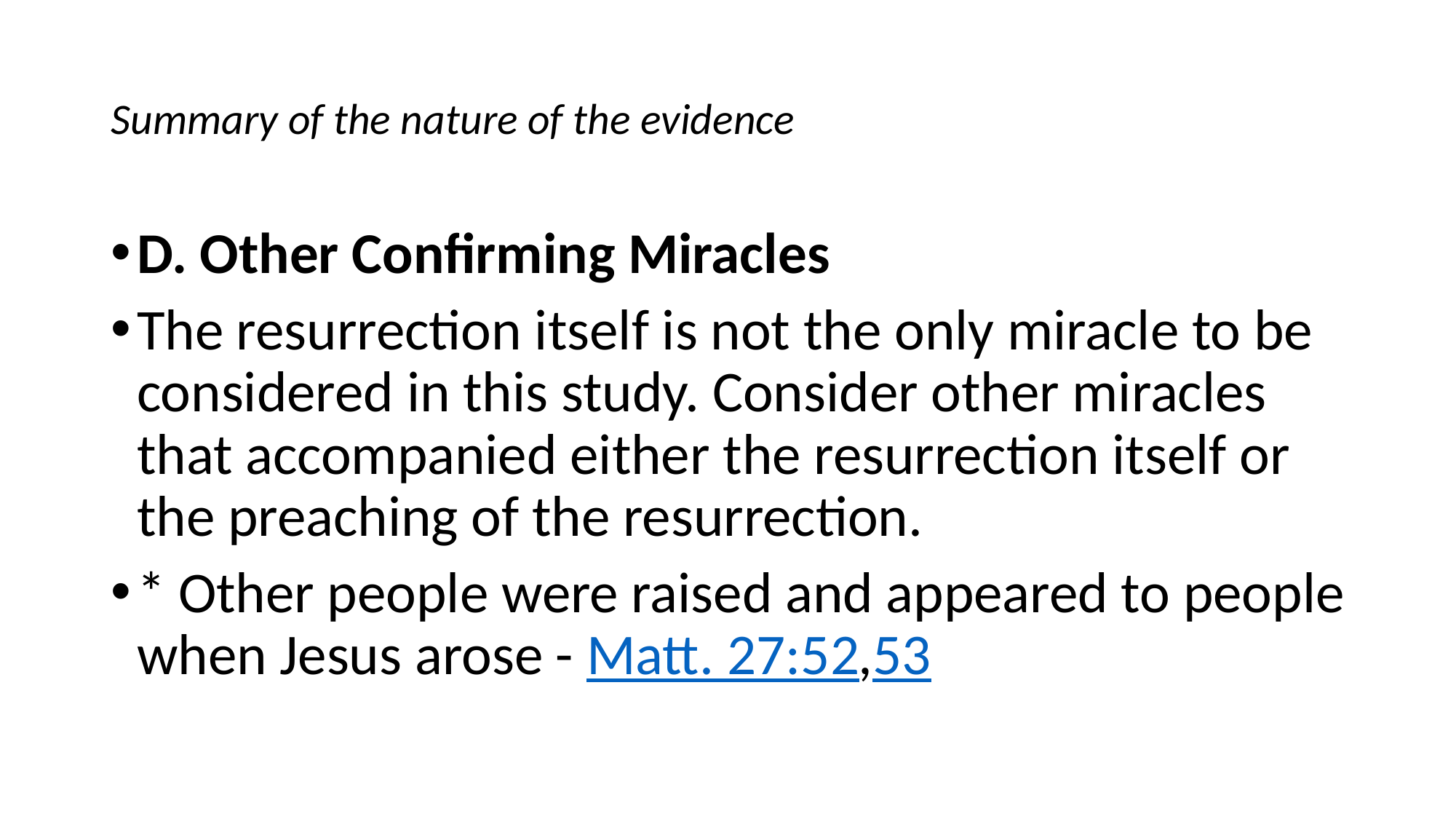

# Summary of the nature of the evidence
D. Other Confirming Miracles
The resurrection itself is not the only miracle to be considered in this study. Consider other miracles that accompanied either the resurrection itself or the preaching of the resurrection.
* Other people were raised and appeared to people when Jesus arose - Matt. 27:52,53